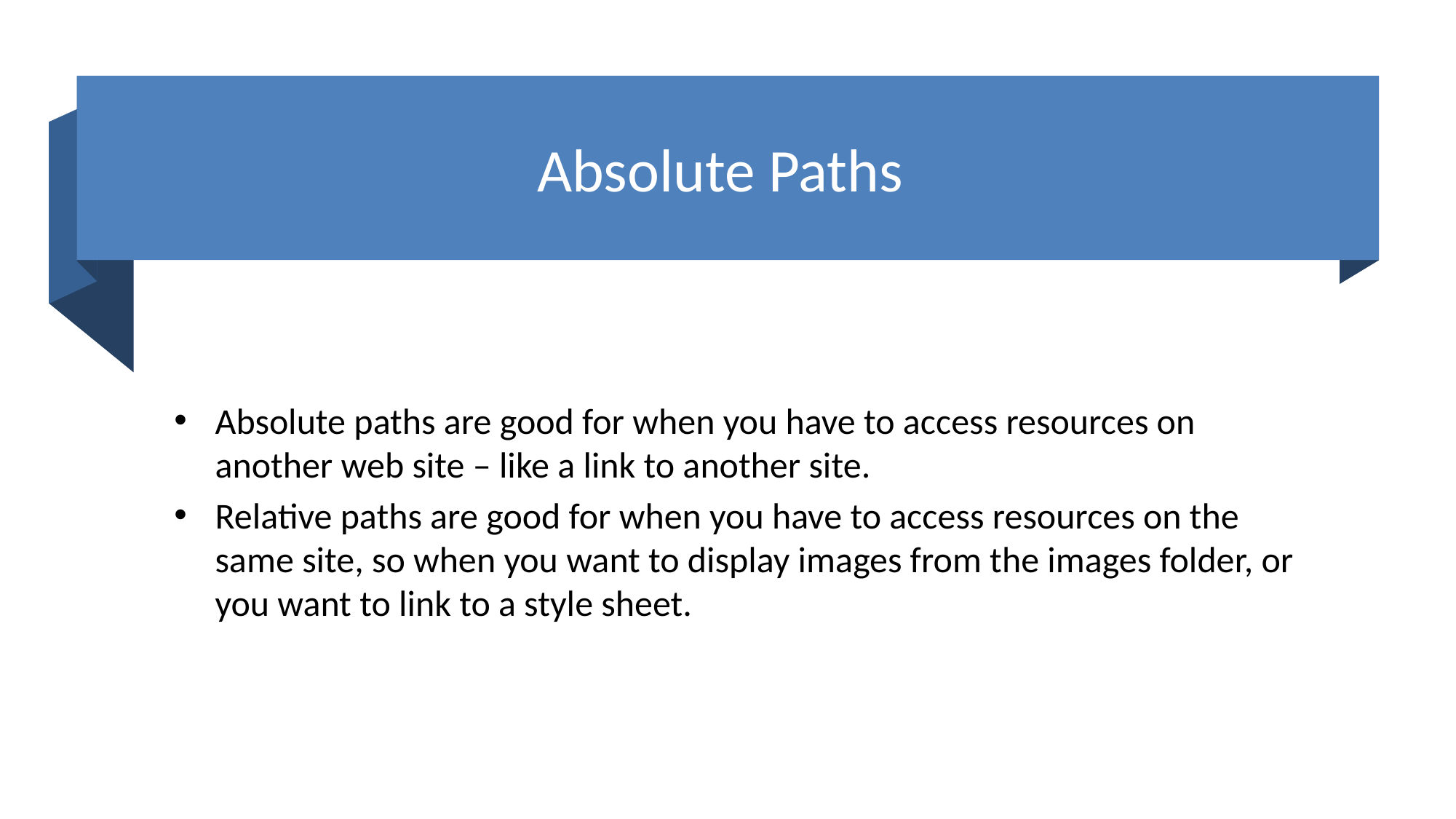

# Absolute Paths

Absolute paths are good for when you have to access resources on another web site – like a link to another site.
Relative paths are good for when you have to access resources on the same site, so when you want to display images from the images folder, or you want to link to a style sheet.